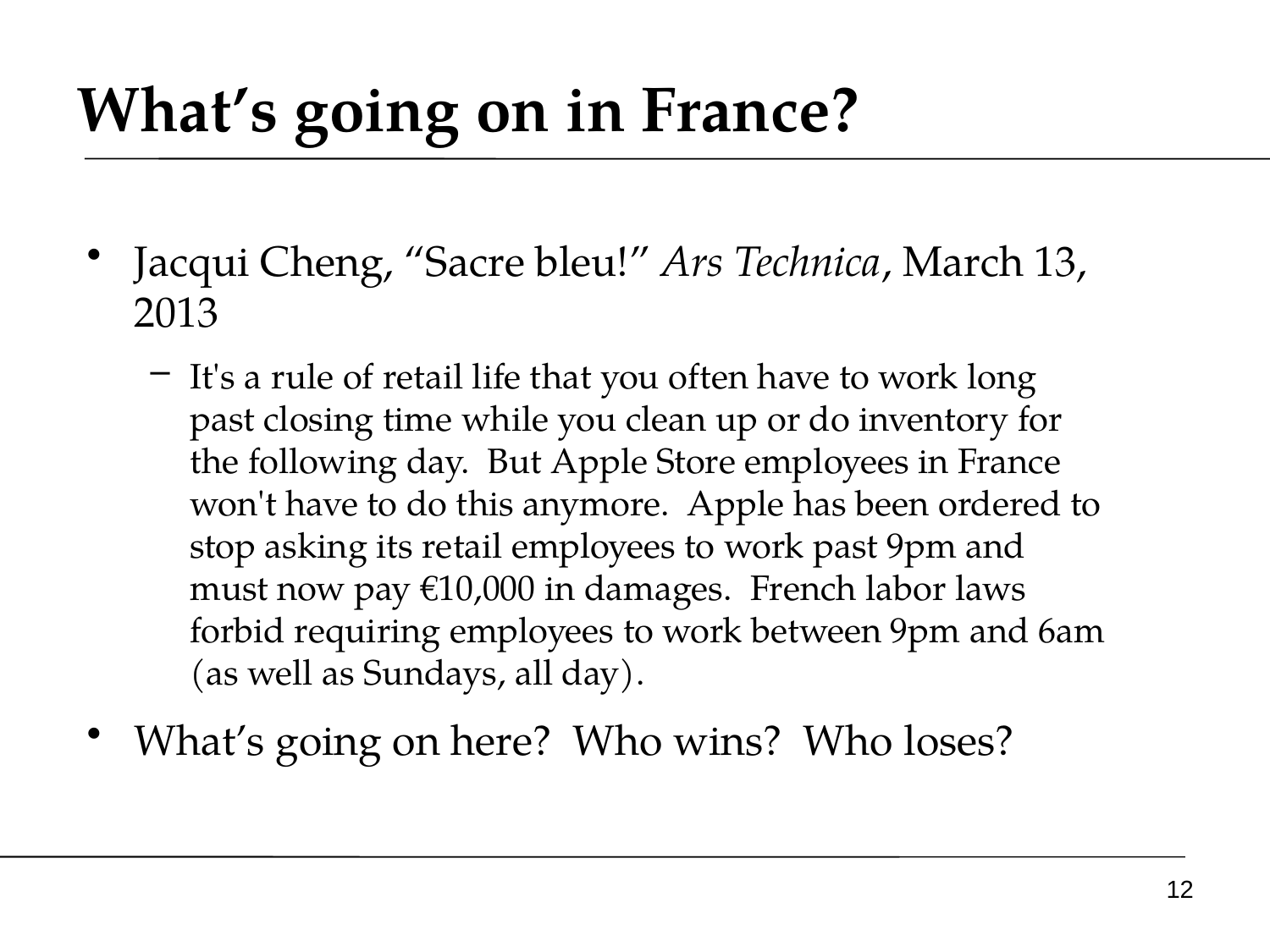

# What’s going on in France?

Jacqui Cheng, “Sacre bleu!” Ars Technica, March 13, 2013
It's a rule of retail life that you often have to work long past closing time while you clean up or do inventory for the following day.  But Apple Store employees in France won't have to do this anymore.  Apple has been ordered to stop asking its retail employees to work past 9pm and must now pay €10,000 in damages.  French labor laws forbid requiring employees to work between 9pm and 6am (as well as Sundays, all day).
What’s going on here?  Who wins?  Who loses?

12